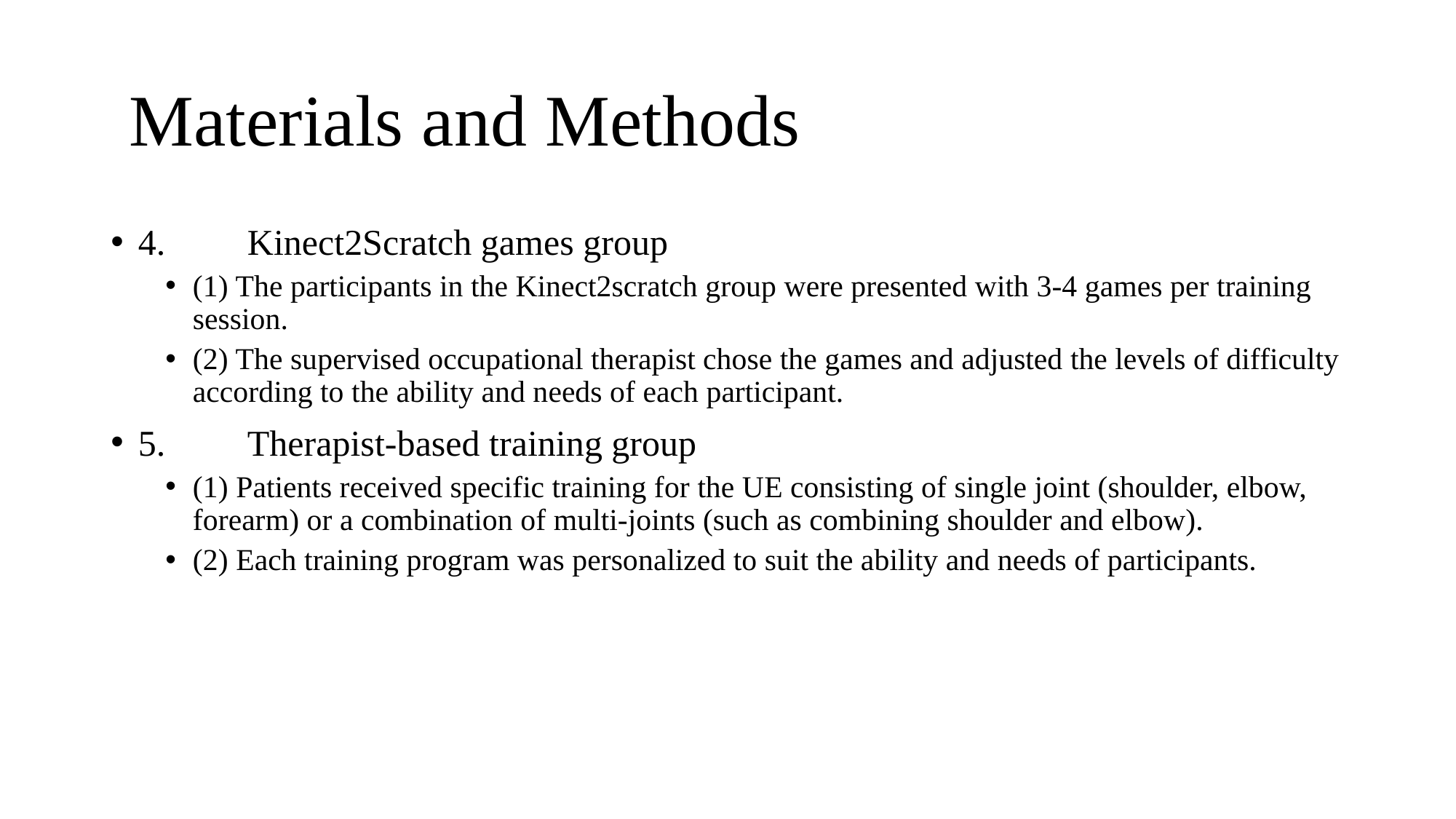

# Materials and Methods
4.	Kinect2Scratch games group
(1) The participants in the Kinect2scratch group were presented with 3-4 games per training session.
(2) The supervised occupational therapist chose the games and adjusted the levels of difficulty according to the ability and needs of each participant.
5.	Therapist-based training group
(1) Patients received specific training for the UE consisting of single joint (shoulder, elbow, forearm) or a combination of multi-joints (such as combining shoulder and elbow).
(2) Each training program was personalized to suit the ability and needs of participants.